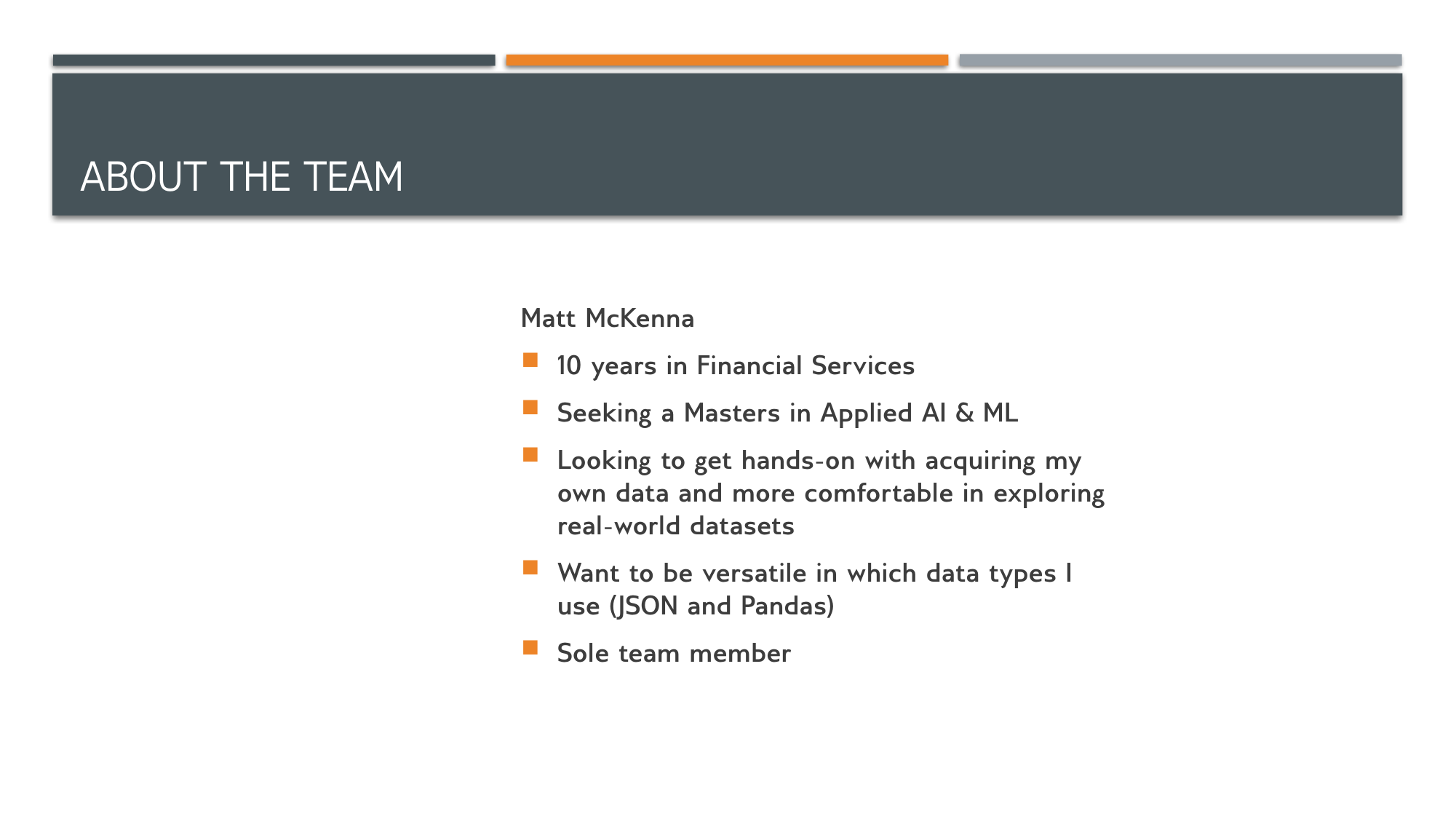

# About the team
Matt McKenna
10 years in Financial Services
Seeking a Masters in Applied AI & ML
Looking to get hands-on with acquiring my own data and more comfortable in exploring real-world datasets
Want to be versatile in which data types I use (JSON and Pandas)
Sole team member